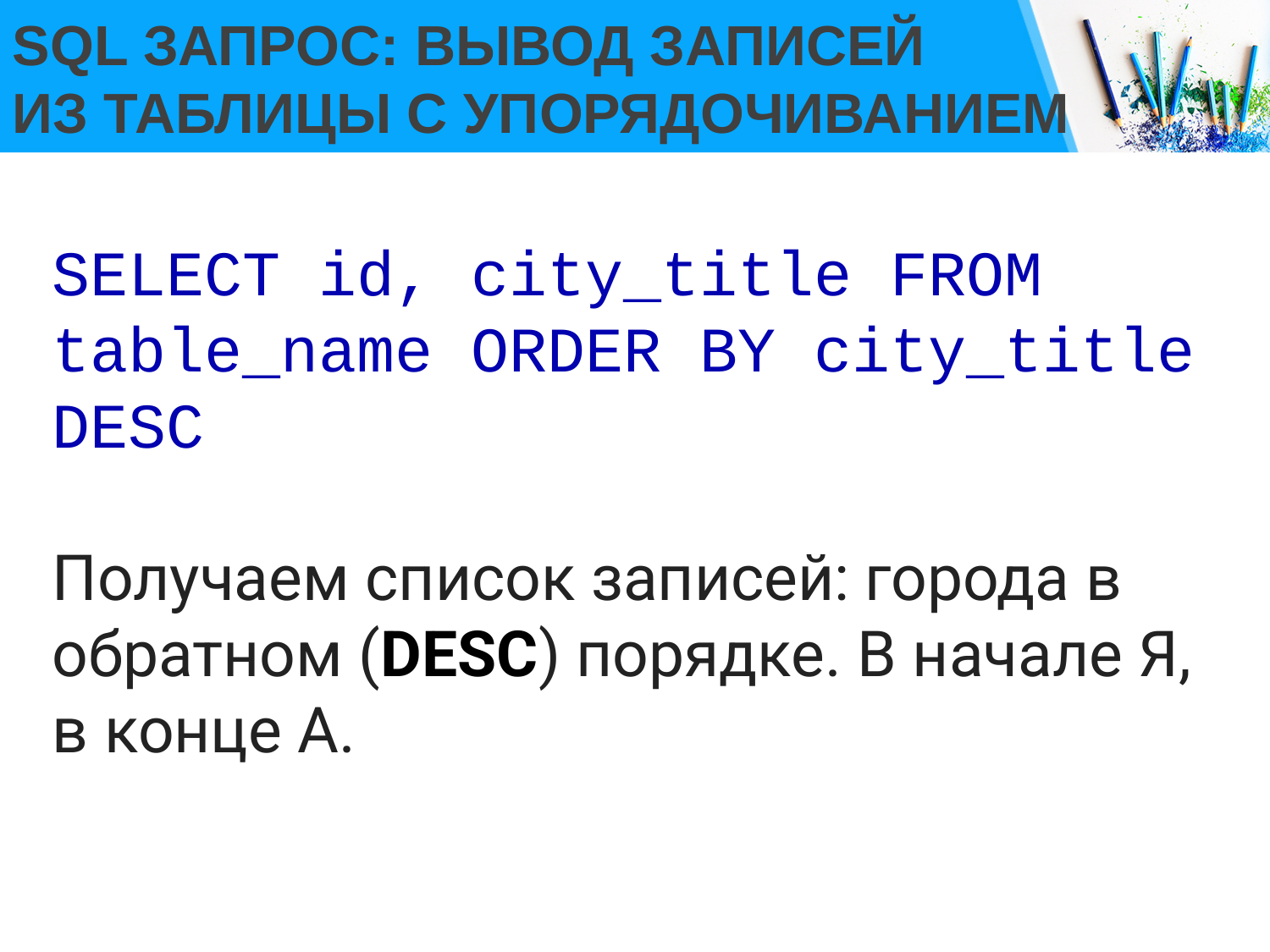

# SQL ЗАПРОС: ВЫВОД ЗАПИСЕЙ ИЗ ТАБЛИЦЫ С УПОРЯДОЧИВАНИЕМ
SELECT id, city_title FROM table_name ORDER BY city_title DESC

Получаем список записей: города в обратном (DESC) порядке. В начале Я, в конце А.